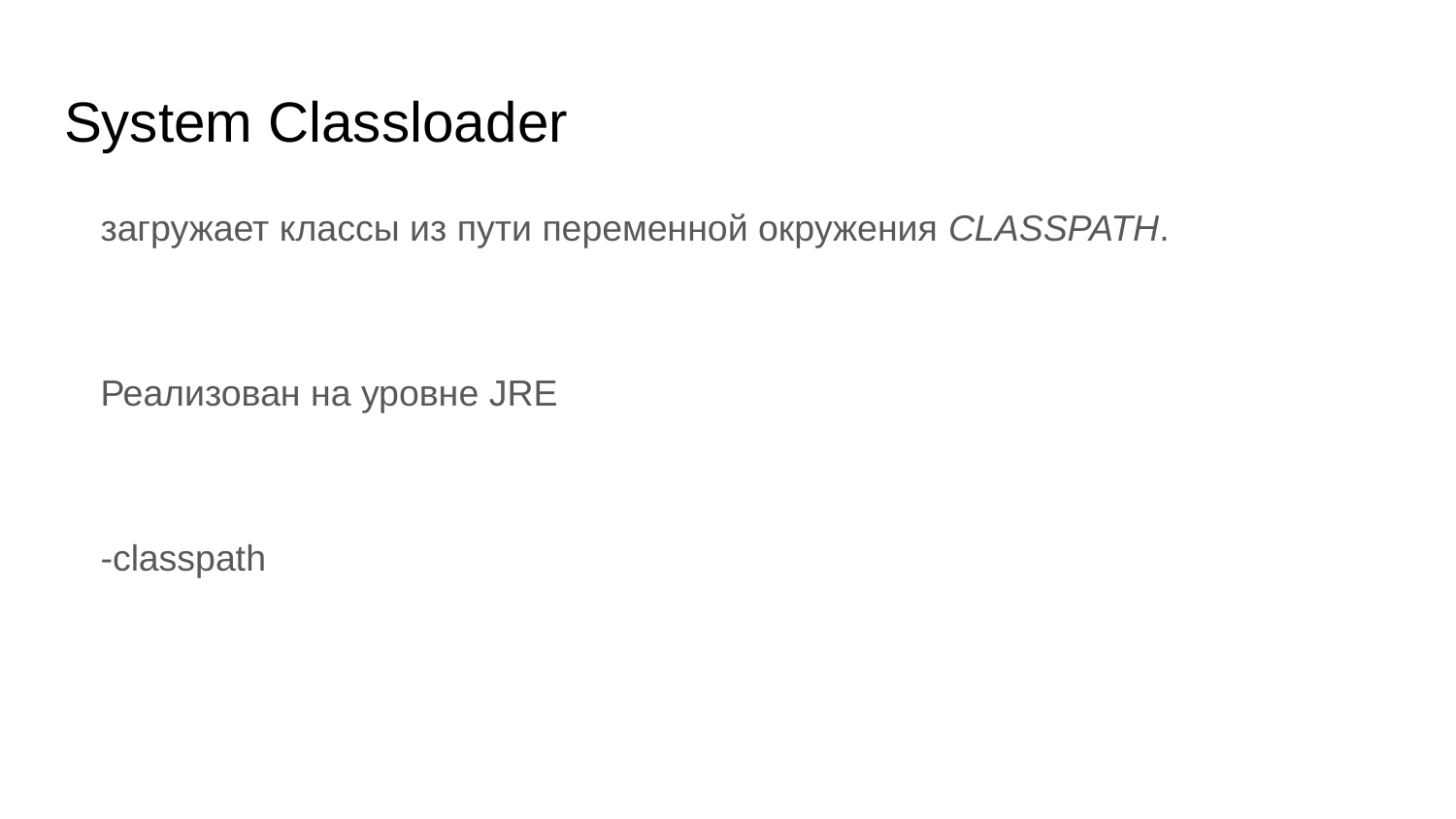

# System Classloader
загружает классы из пути переменной окружения CLASSPATH.

Реализован на уровне JRE

-classpath